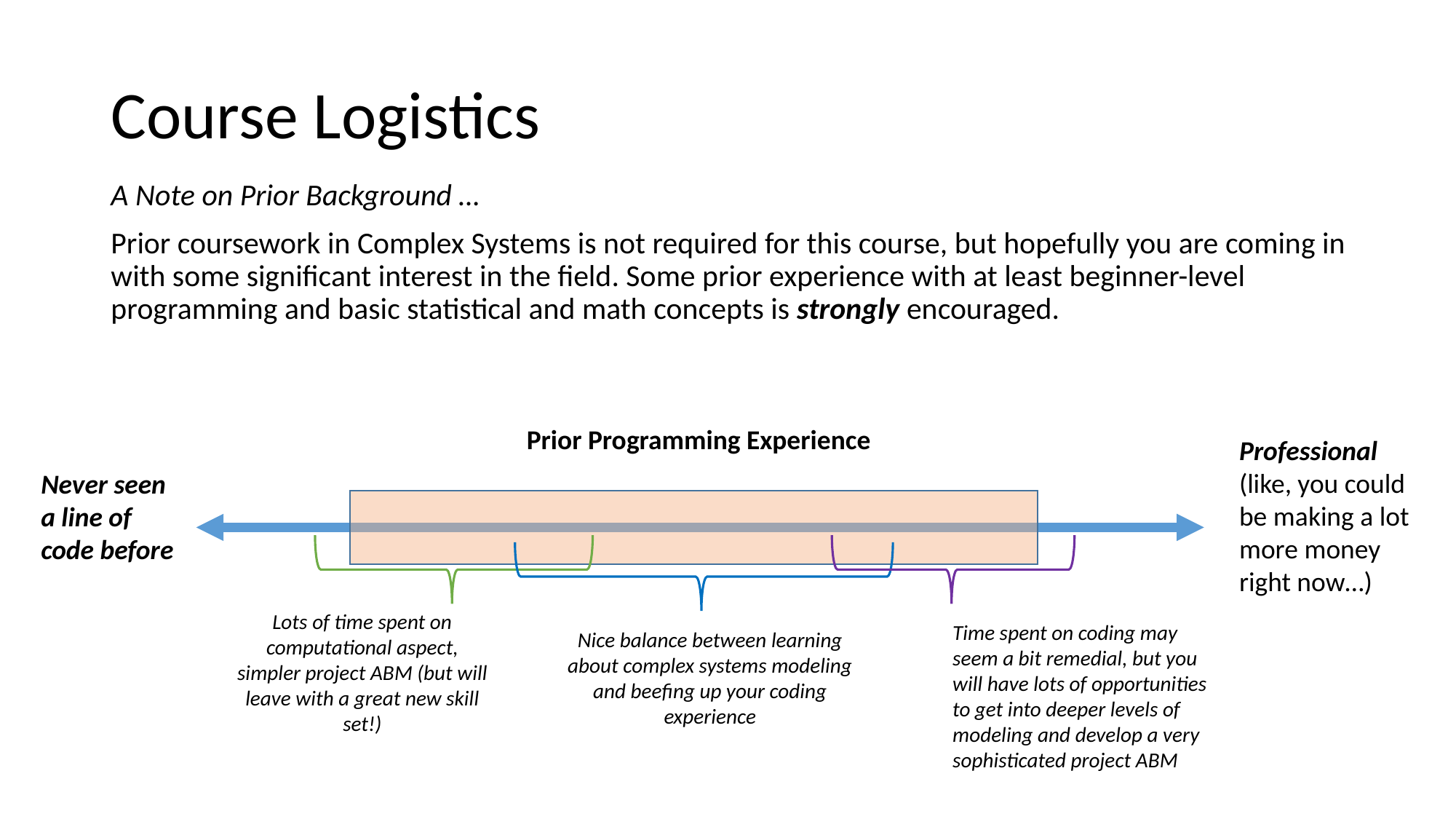

# Course Logistics
A Note on Prior Background …
Prior coursework in Complex Systems is not required for this course, but hopefully you are coming in with some significant interest in the field. Some prior experience with at least beginner-level programming and basic statistical and math concepts is strongly encouraged.

Prior Programming Experience
Professional
(like, you could be making a lot more money right now…)

Never seen a line of code before

Lots of time spent on computational aspect, simpler project ABM (but will leave with a great new skill set!)
Time spent on coding may seem a bit remedial, but you will have lots of opportunities to get into deeper levels of modeling and develop a very sophisticated project ABM
Nice balance between learning about complex systems modeling and beefing up your coding experience